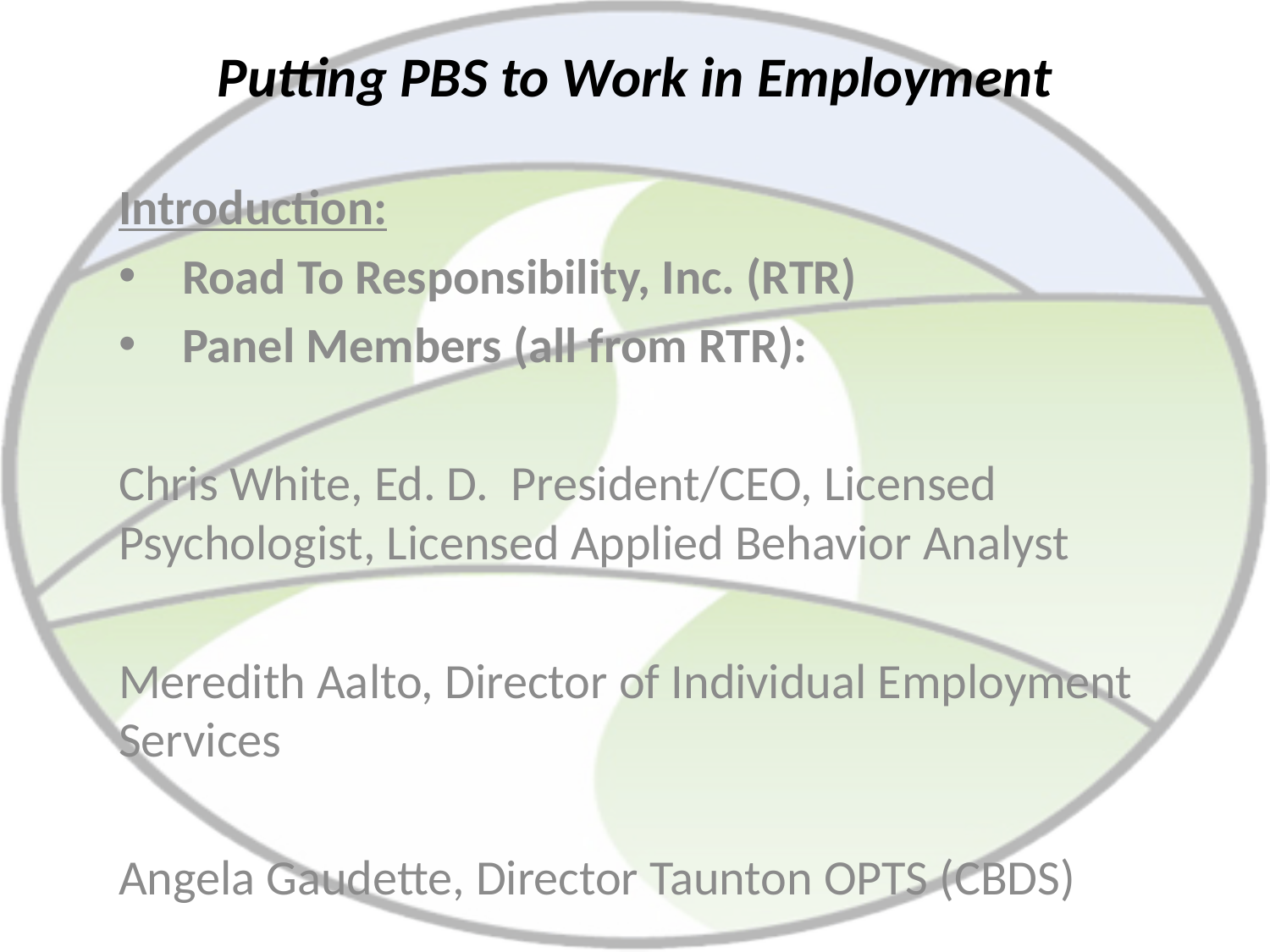

# Putting PBS to Work in Employment
Introduction:
Road To Responsibility, Inc. (RTR)
Panel Members (all from RTR):

Chris White, Ed. D.  President/CEO, Licensed Psychologist, Licensed Applied Behavior Analyst

Meredith Aalto, Director of Individual Employment Services

Angela Gaudette, Director Taunton OPTS (CBDS)